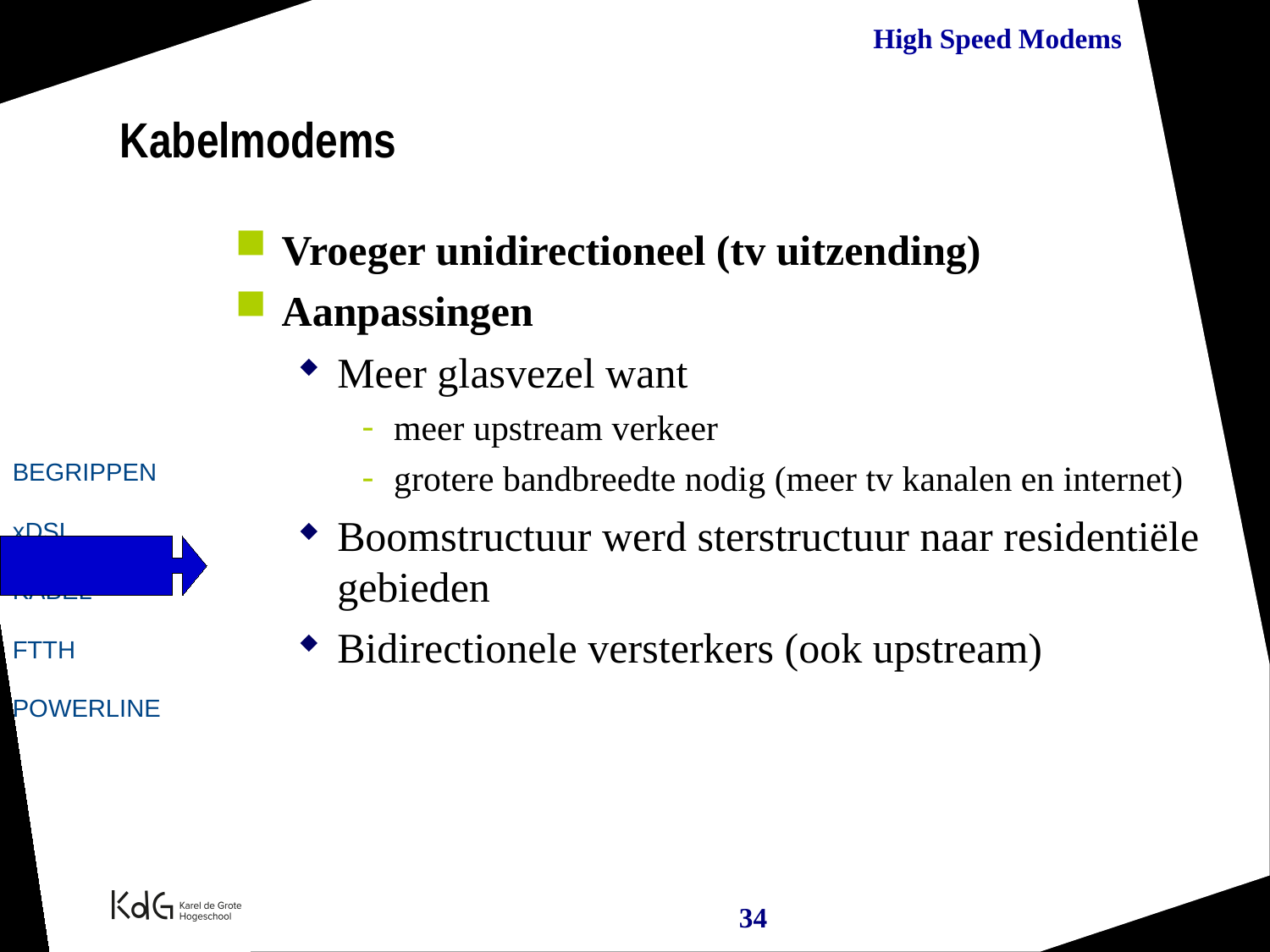

Kabelmodems
Vroeger unidirectioneel (tv uitzending)
Aanpassingen
Meer glasvezel want
meer upstream verkeer
grotere bandbreedte nodig (meer tv kanalen en internet)
Boomstructuur werd sterstructuur naar residentiële gebieden
Bidirectionele versterkers (ook upstream)